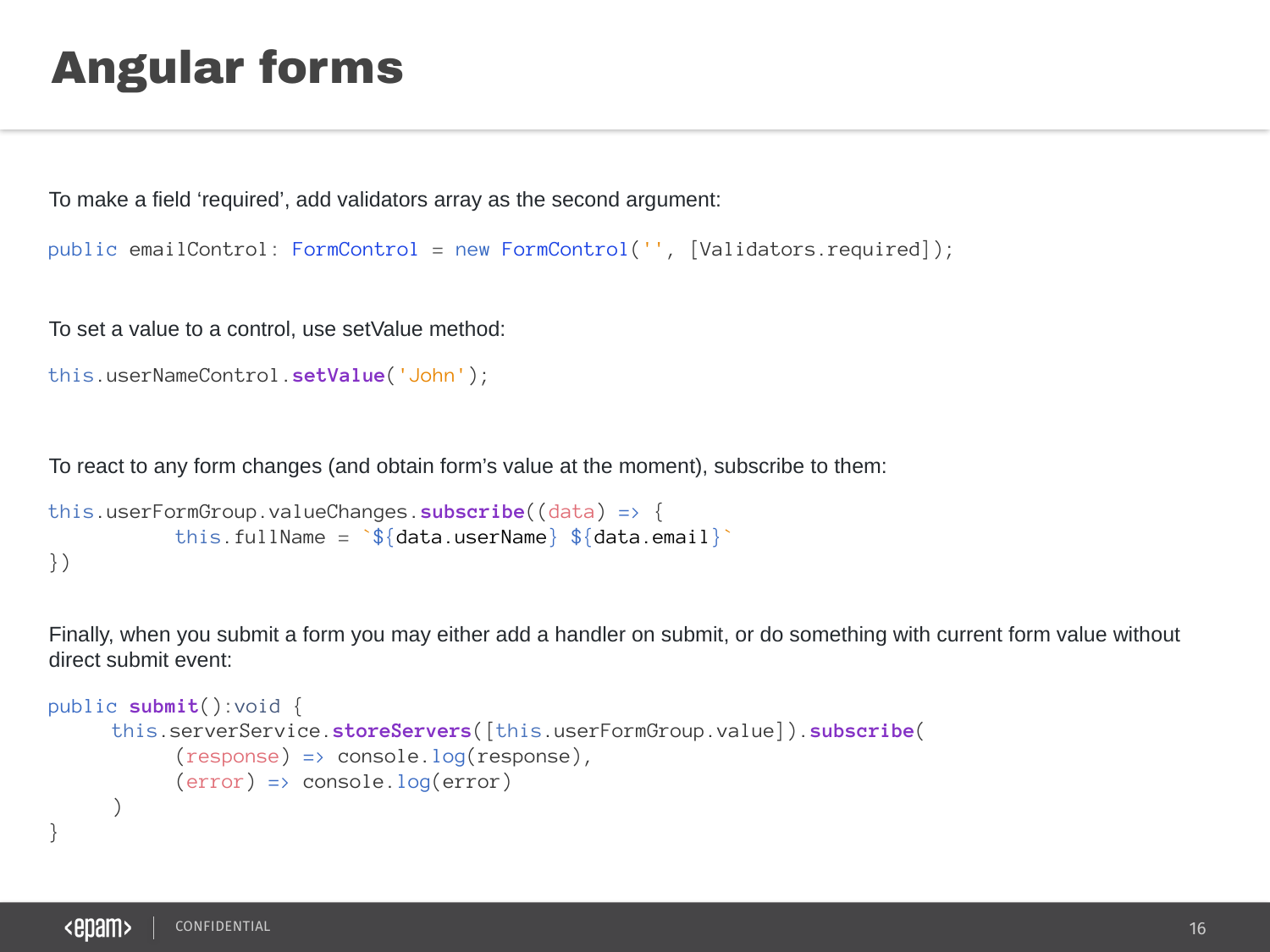

Angular forms
To make a field ‘required’, add validators array as the second argument:
public emailControl: FormControl = new FormControl('', [Validators.required]);
To set a value to a control, use setValue method:
this.userNameControl.setValue('John');
To react to any form changes (and obtain form’s value at the moment), subscribe to them:
this.userFormGroup.valueChanges.subscribe((data) => {
	this.fullName = `${data.userName} ${data.email}`
})
Finally, when you submit a form you may either add a handler on submit, or do something with current form value without direct submit event:
public submit():void {
this.serverService.storeServers([this.userFormGroup.value]).subscribe(
(response) => console.log(response),
(error) => console.log(error)
)
}